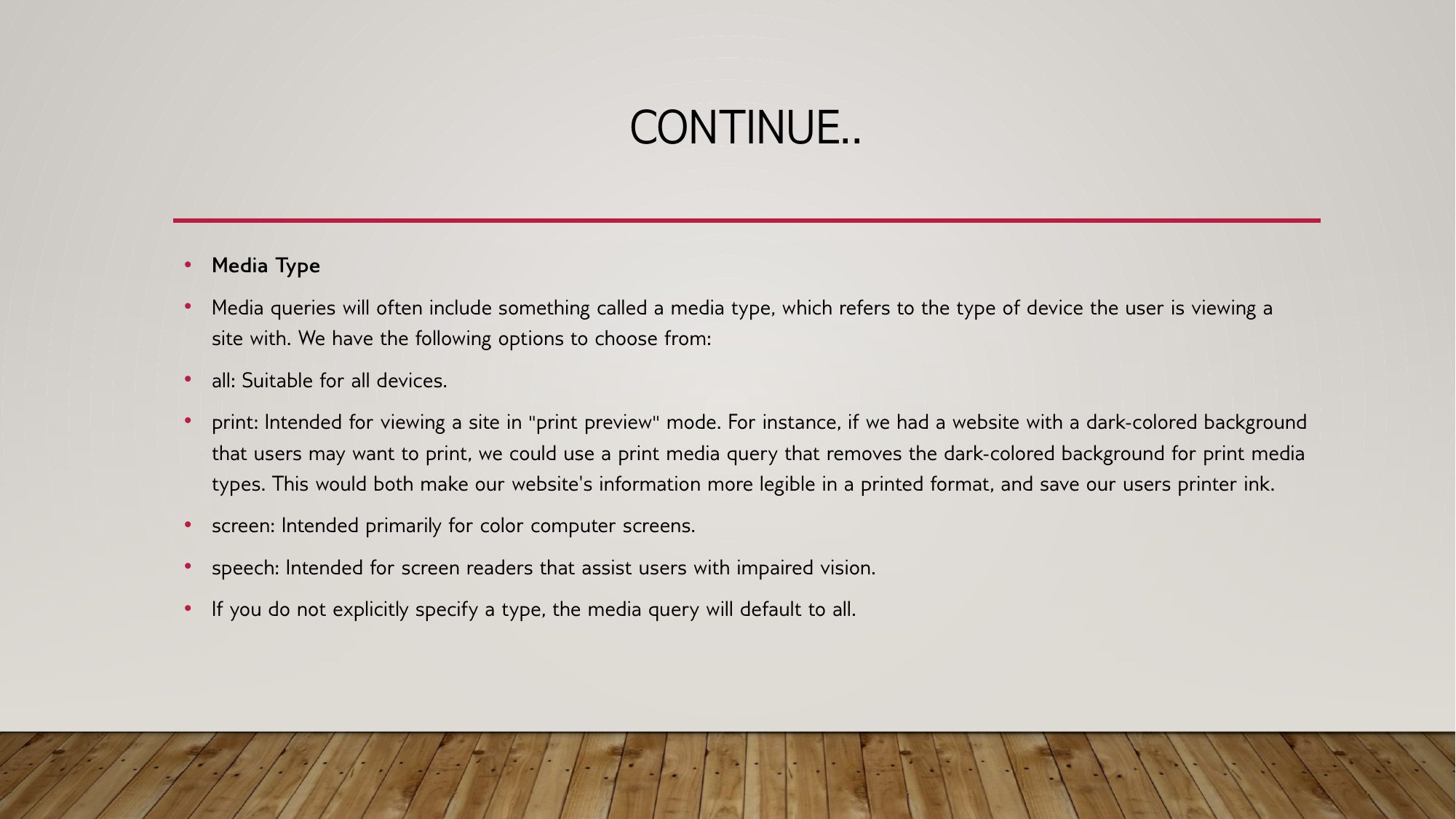

# Continue..
Media Type
Media queries will often include something called a media type, which refers to the type of device the user is viewing a site with. We have the following options to choose from:
all: Suitable for all devices.
print: Intended for viewing a site in "print preview" mode. For instance, if we had a website with a dark-colored background that users may want to print, we could use a print media query that removes the dark-colored background for print media types. This would both make our website's information more legible in a printed format, and save our users printer ink.
screen: Intended primarily for color computer screens.
speech: Intended for screen readers that assist users with impaired vision.
If you do not explicitly specify a type, the media query will default to all.